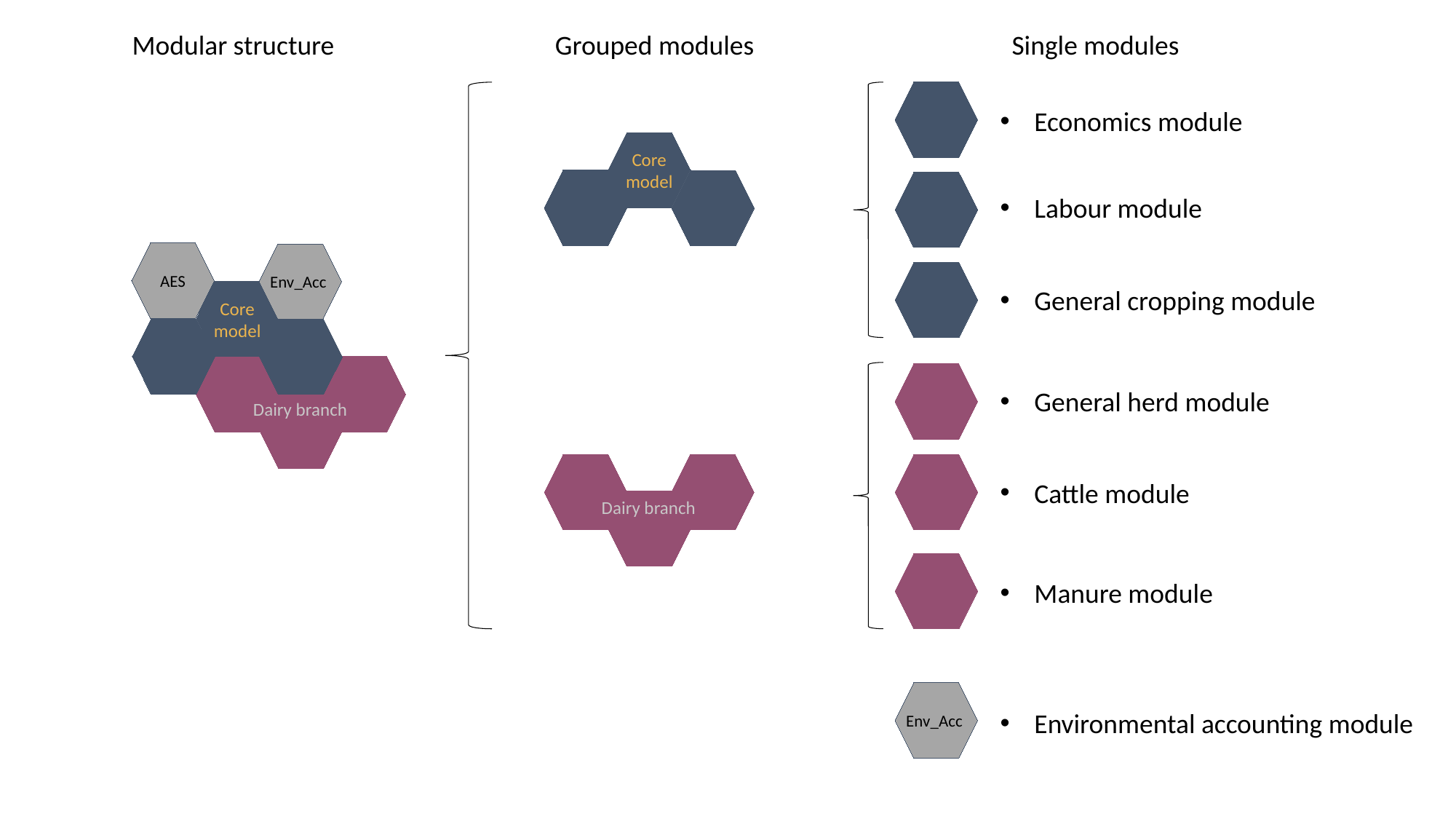

Modular structure
Grouped modules
Single modules

Economics module
Core model

Labour module
AES
Env_Acc
General cropping module
Core model

Dairy branch

General herd module

Dairy branch

Cattle module
Manure module
Env_Acc
Environmental accounting module